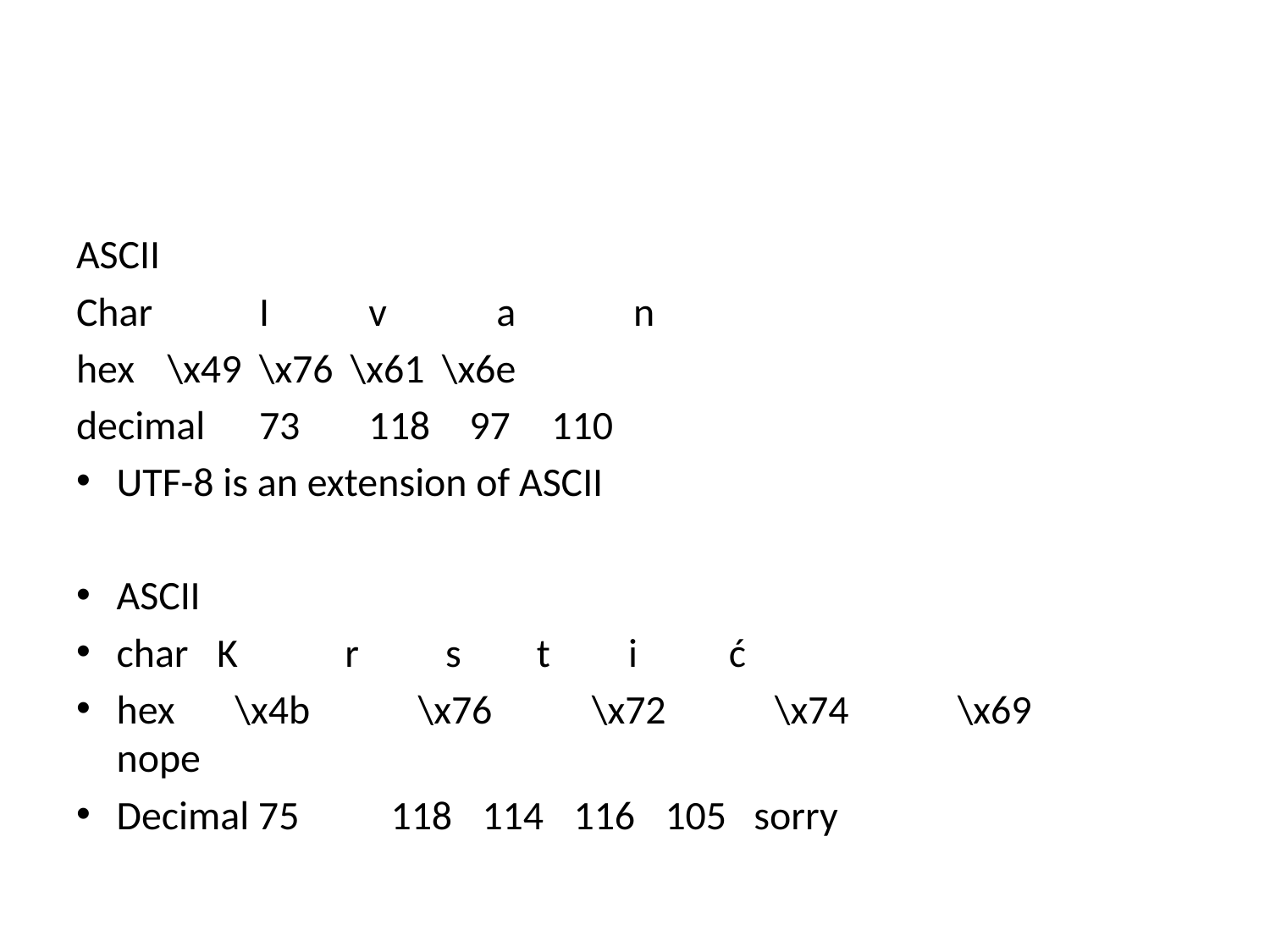

#
ASCII
Char   	I	  v	      a	           n
hex	\x49	\x76	\x61	\x6e
decimal	73	  118	   97	  110
UTF-8 is an extension of ASCII

ASCII
char	 K	     r	      s	      t	      i	       ć
hex	   \x4b	   \x76	  \x72	  \x74	  \x69	   nope
Decimal 75	118	114	116	105   sorry